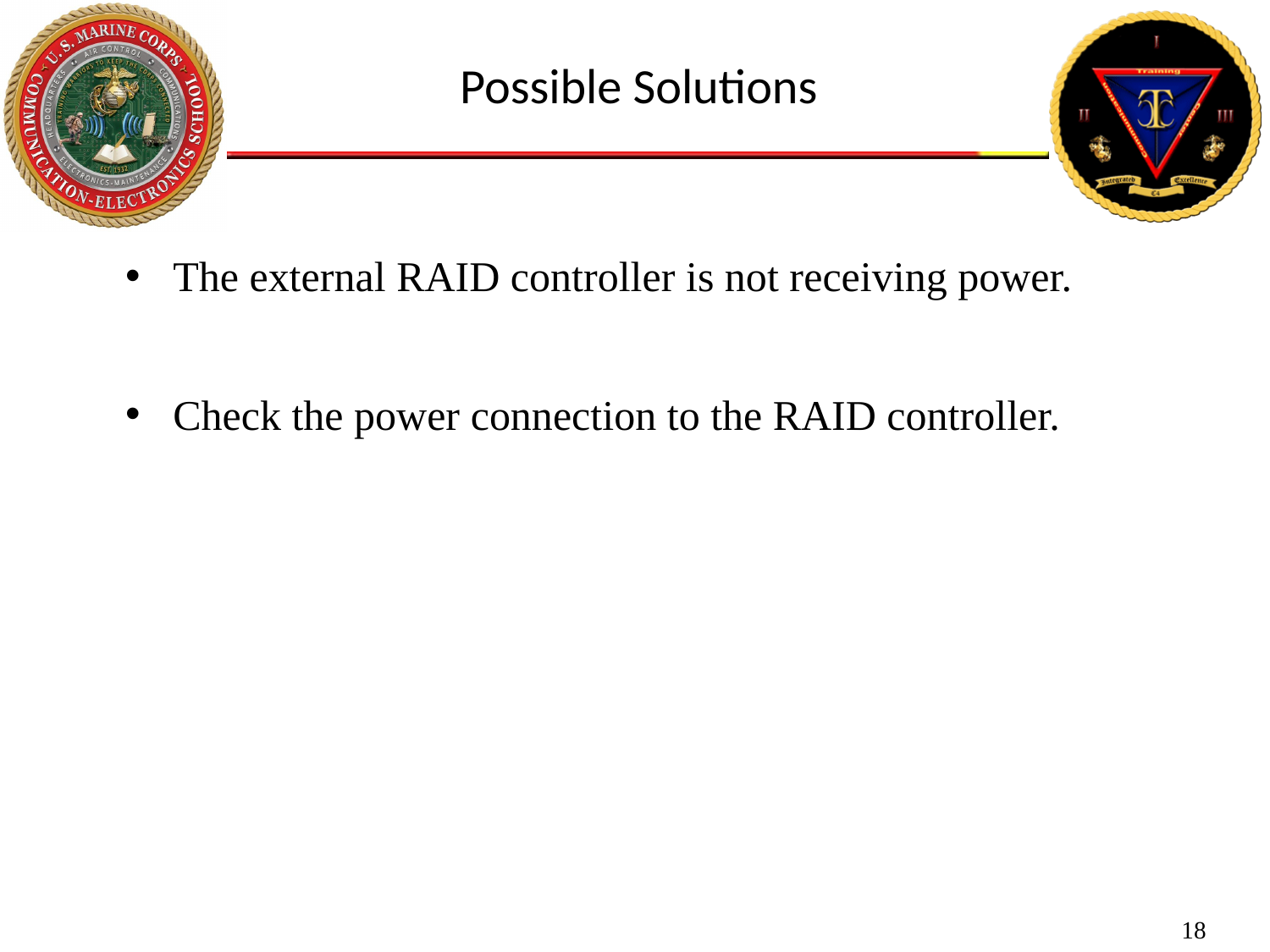

Possible Solutions
The external RAID controller is not receiving power.

Check the power connection to the RAID controller.